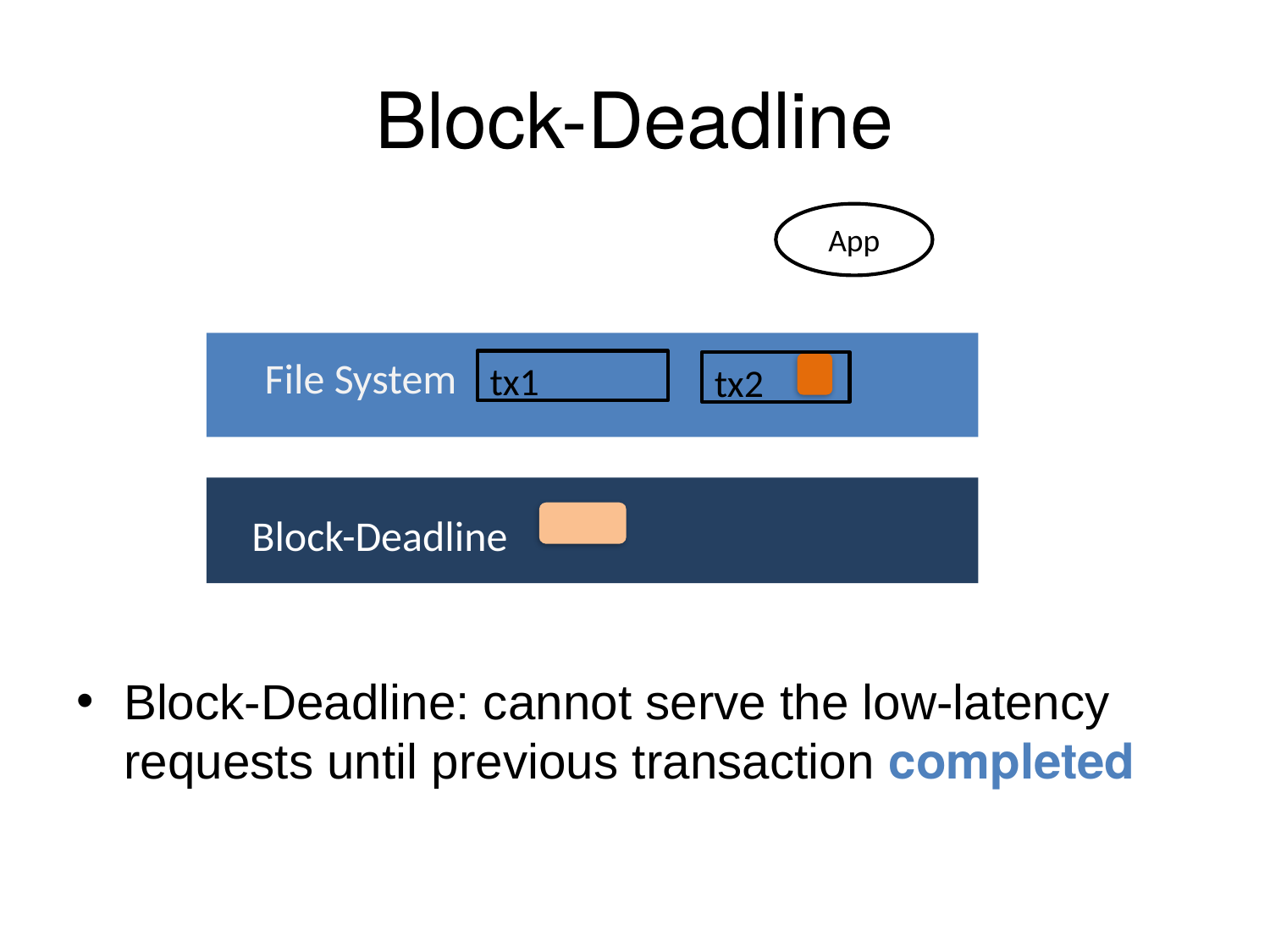

# Block-Deadline
App

File System

tx1

tx2

Block-Deadline

Block-Deadline: cannot serve the low-latency requests until previous transaction completed